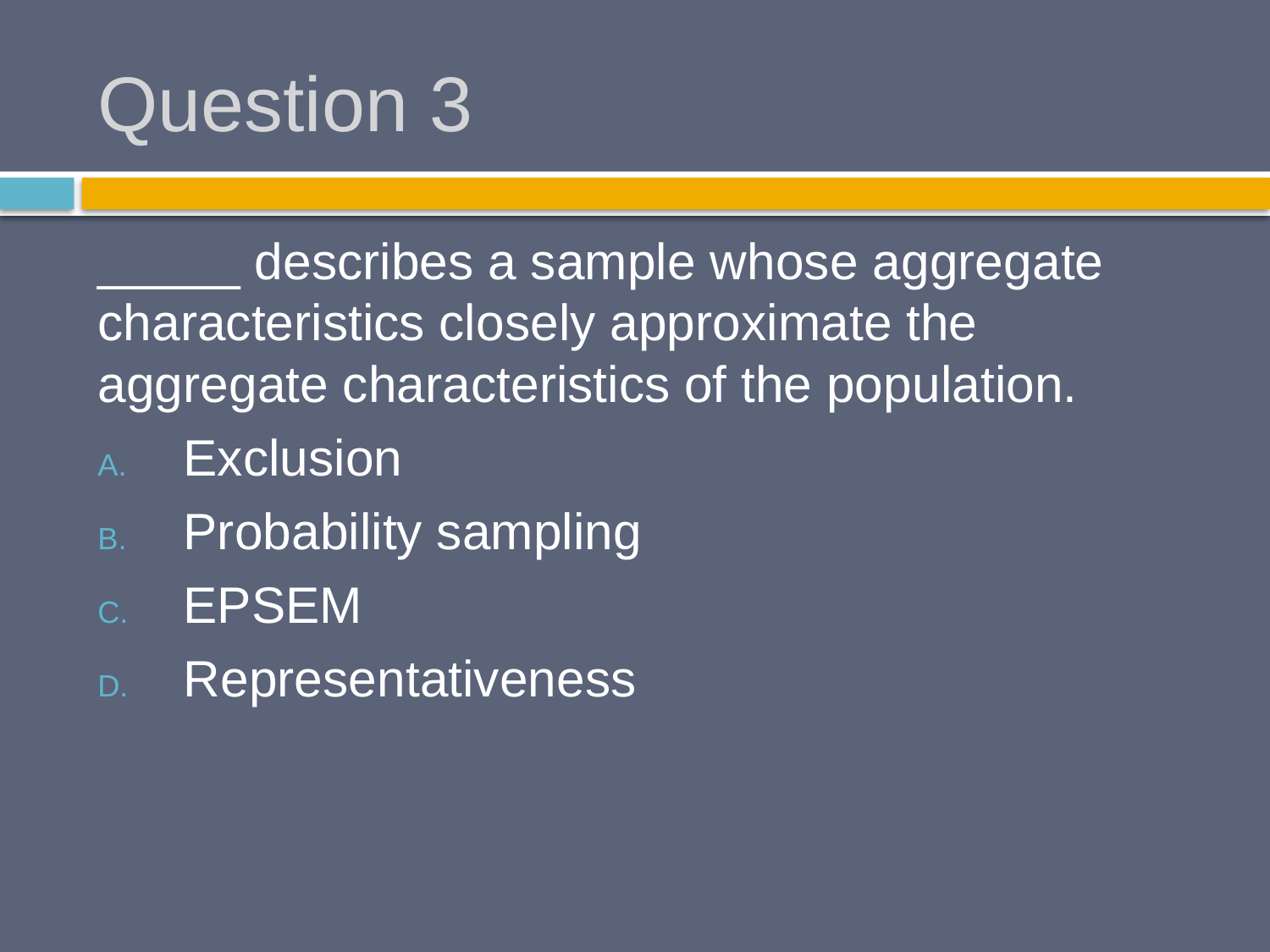

# Question 3
_____ describes a sample whose aggregate characteristics closely approximate the aggregate characteristics of the population.
 Exclusion
 Probability sampling
 EPSEM
 Representativeness